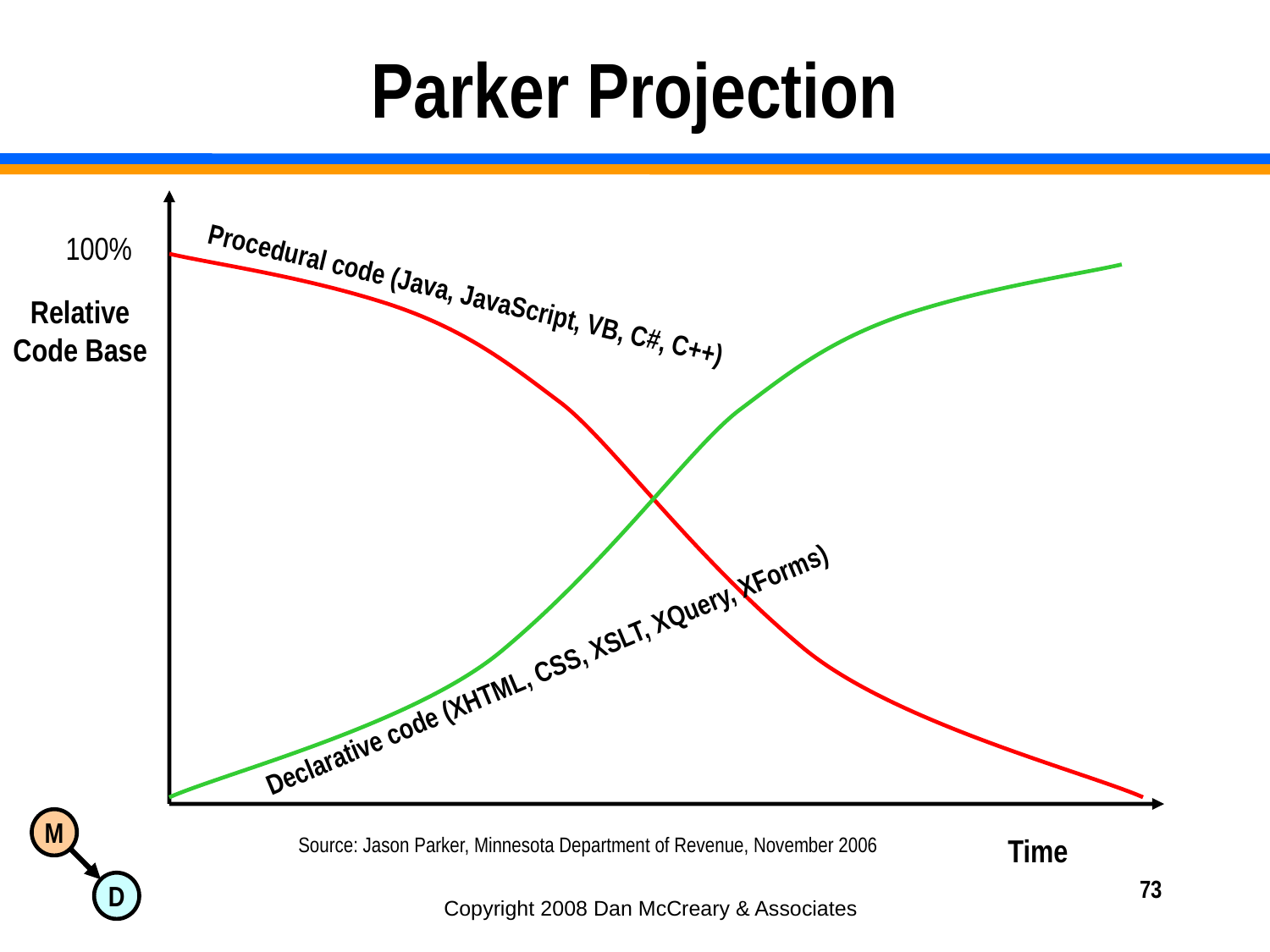

# Parker Projection

100%

Procedural code (Java, JavaScript, VB, C#, C++)

Declarative code (XHTML, CSS, XSLT, XQuery, XForms)
Relative
Code Base

Source: Jason Parker, Minnesota Department of Revenue, November 2006
Time

73
Copyright 2008 Dan McCreary & Associates